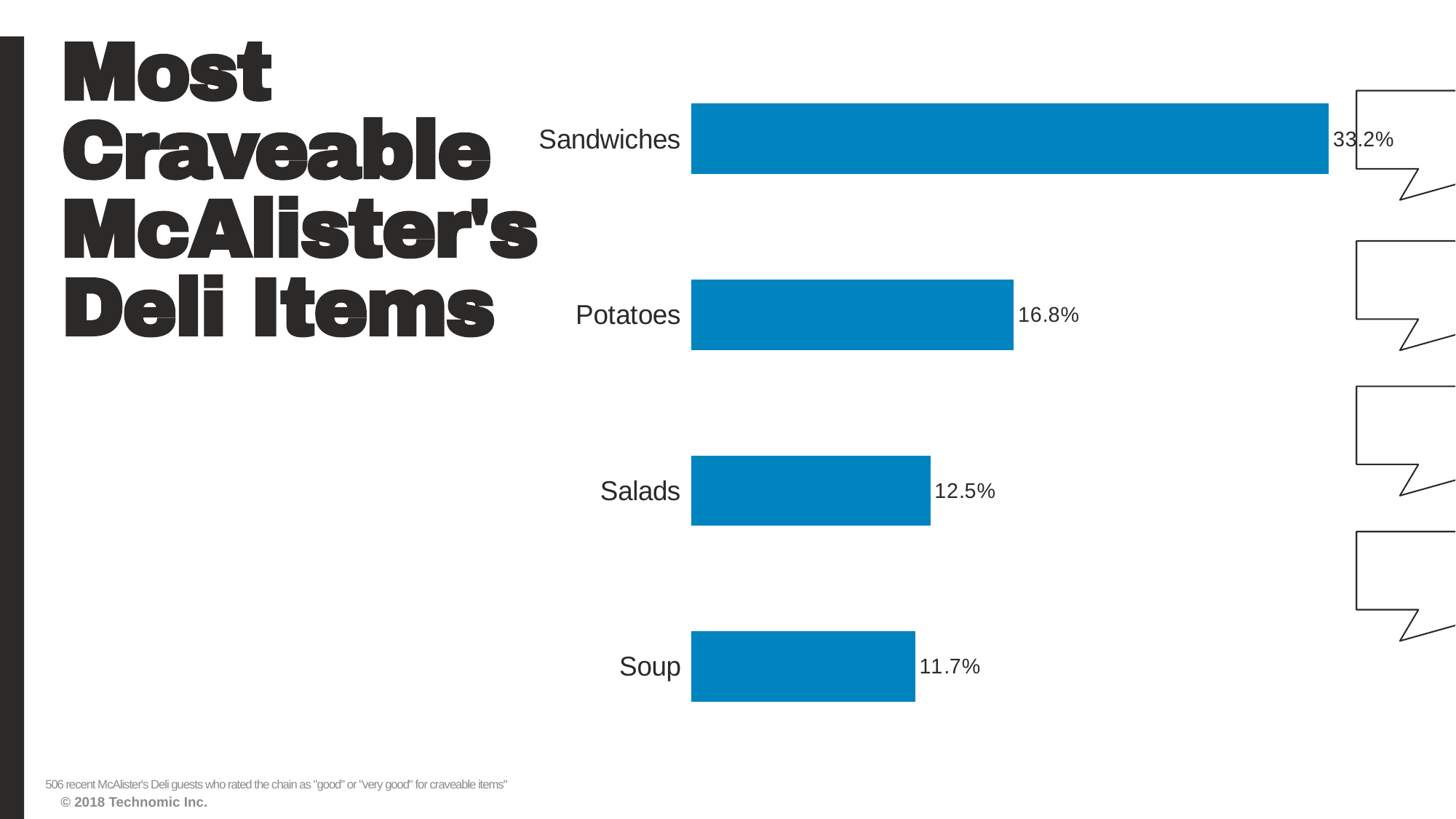

# Most Craveable McAlister's Deli Items

### Chart

| Category | Series1 |
|---|---|
| Soup | 0.116600791 |
| Salads | 0.124505929 |
| Potatoes | 0.16798419 |
| Sandwiches | 0.33201581 |
506 recent McAlister's Deli guests who rated the chain as "good" or "very good" for craveable items"